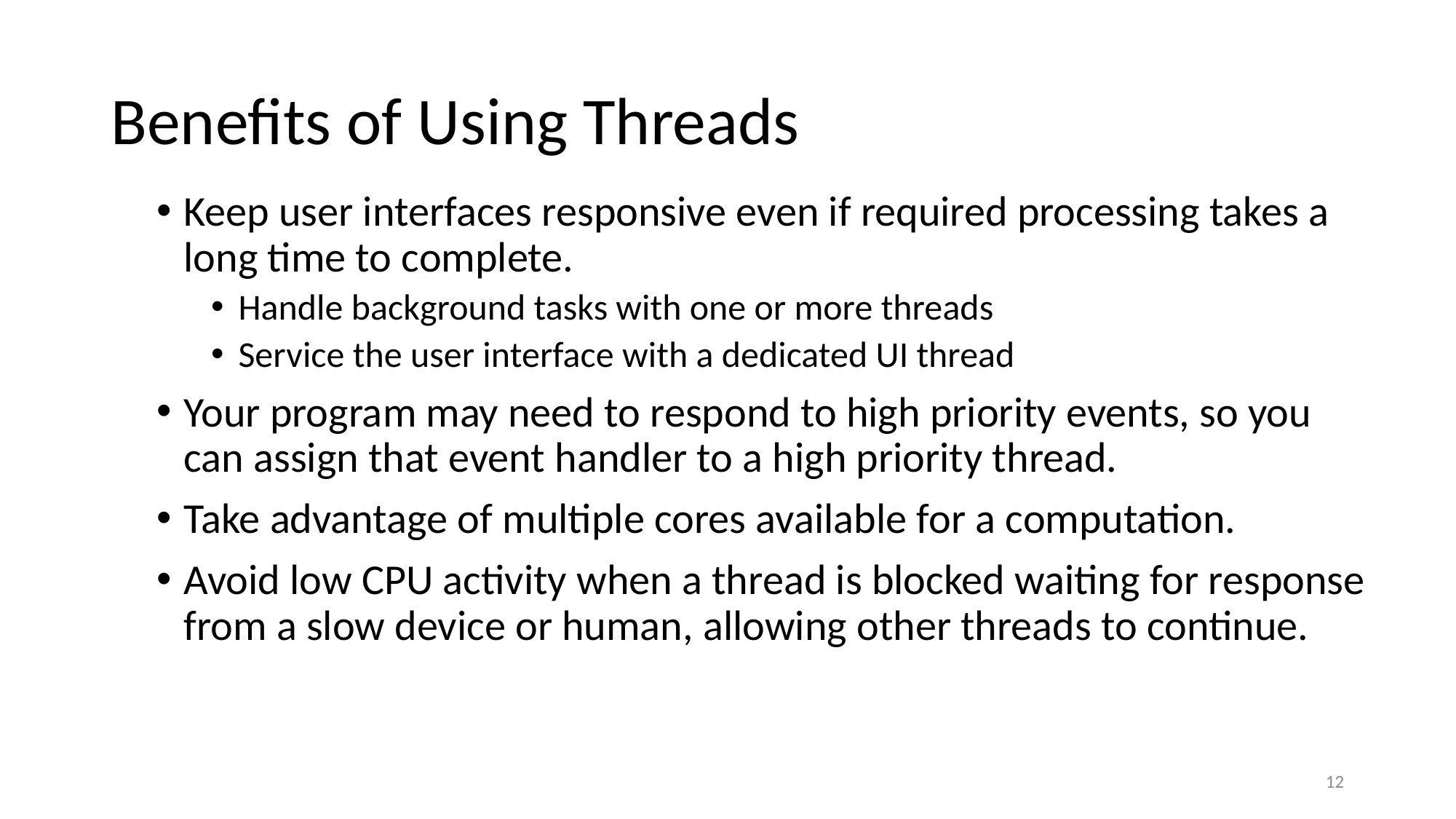

# Benefits of Using Threads
Keep user interfaces responsive even if required processing takes a long time to complete.
Handle background tasks with one or more threads
Service the user interface with a dedicated UI thread
Your program may need to respond to high priority events, so you can assign that event handler to a high priority thread.
Take advantage of multiple cores available for a computation.
Avoid low CPU activity when a thread is blocked waiting for response from a slow device or human, allowing other threads to continue.
12